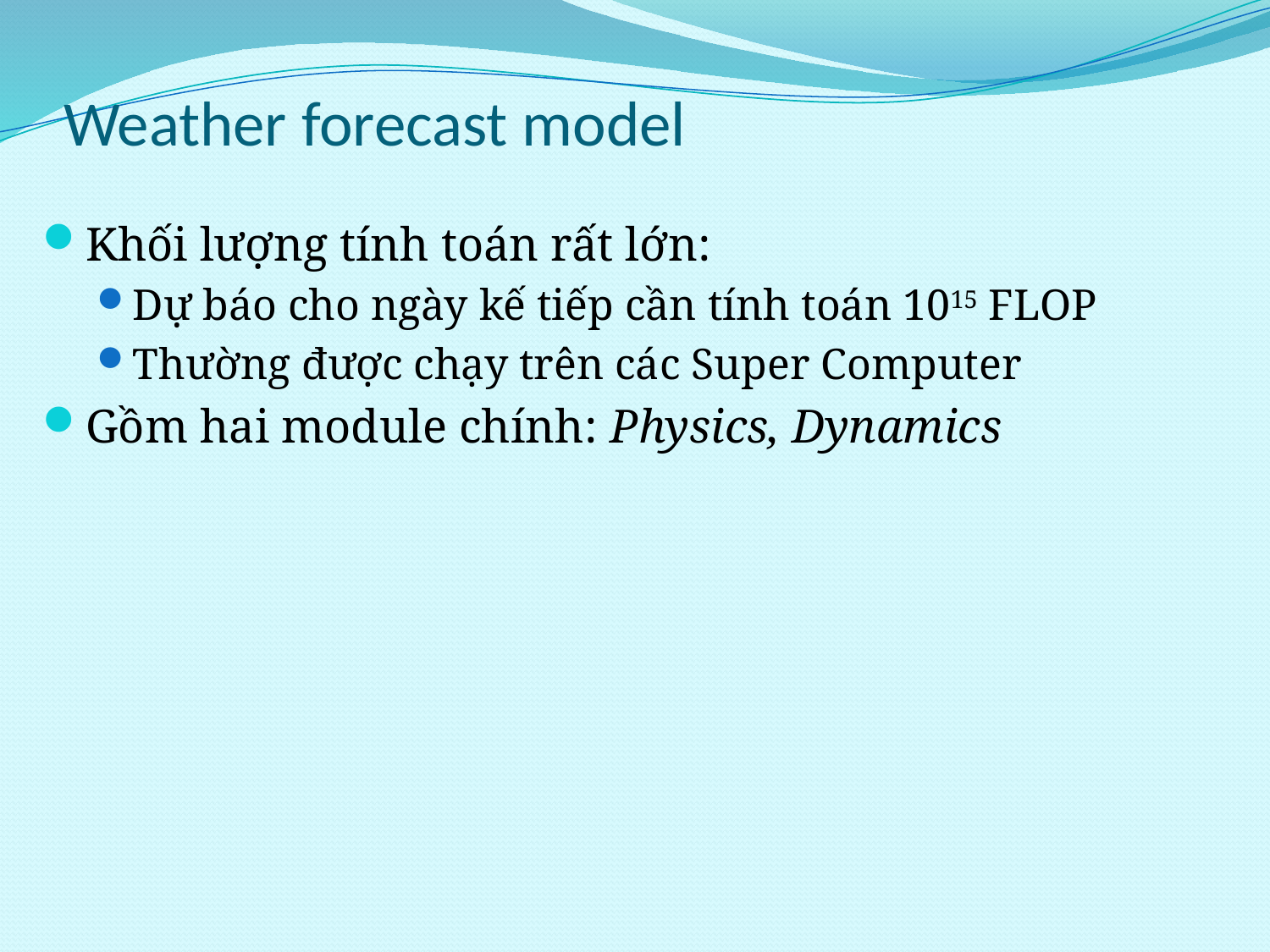

# Weather forecast model
Khối lượng tính toán rất lớn:
Dự báo cho ngày kế tiếp cần tính toán 1015 FLOP
Thường được chạy trên các Super Computer
Gồm hai module chính: Physics, Dynamics